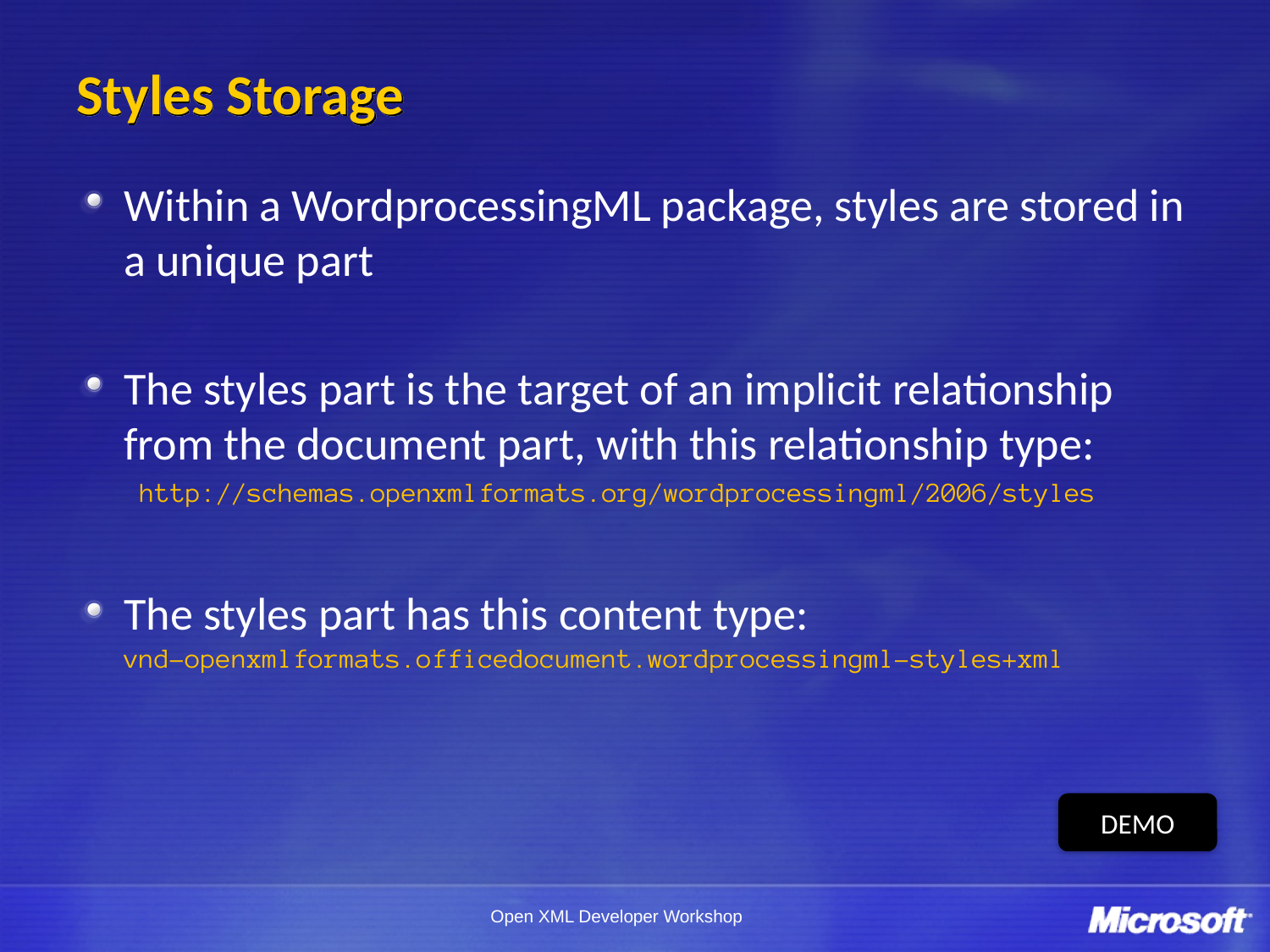

# Styles Storage
Within a WordprocessingML package, styles are stored in a unique part

The styles part is the target of an implicit relationship from the document part, with this relationship type:
http://schemas.openxmlformats.org/wordprocessingml/2006/styles

The styles part has this content type:
vnd-openxmlformats.officedocument.wordprocessingml-styles+xml
DEMO